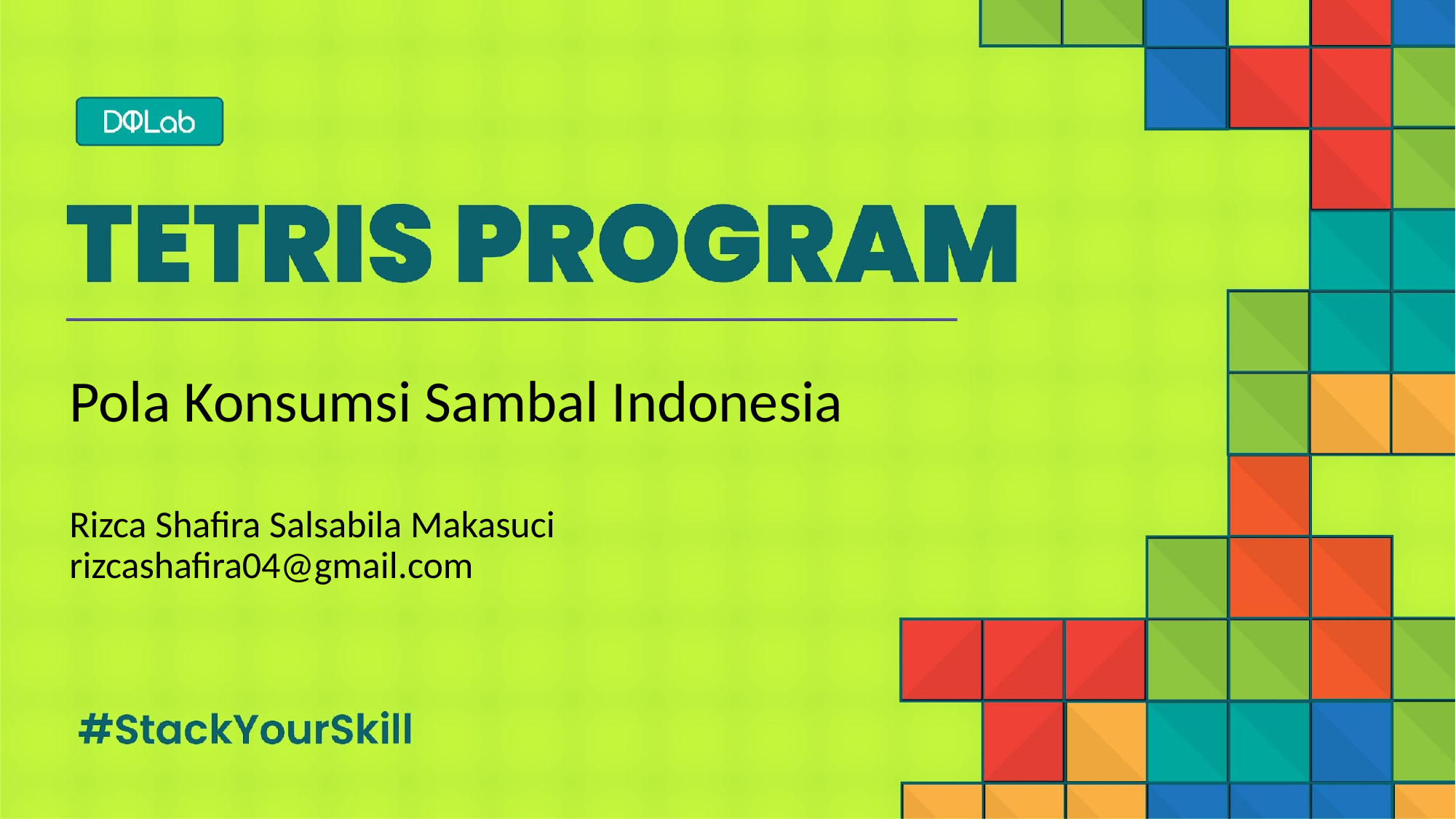

# Pola Konsumsi Sambal Indonesia
Rizca Shafira Salsabila Makasuci
rizcashafira04@gmail.com